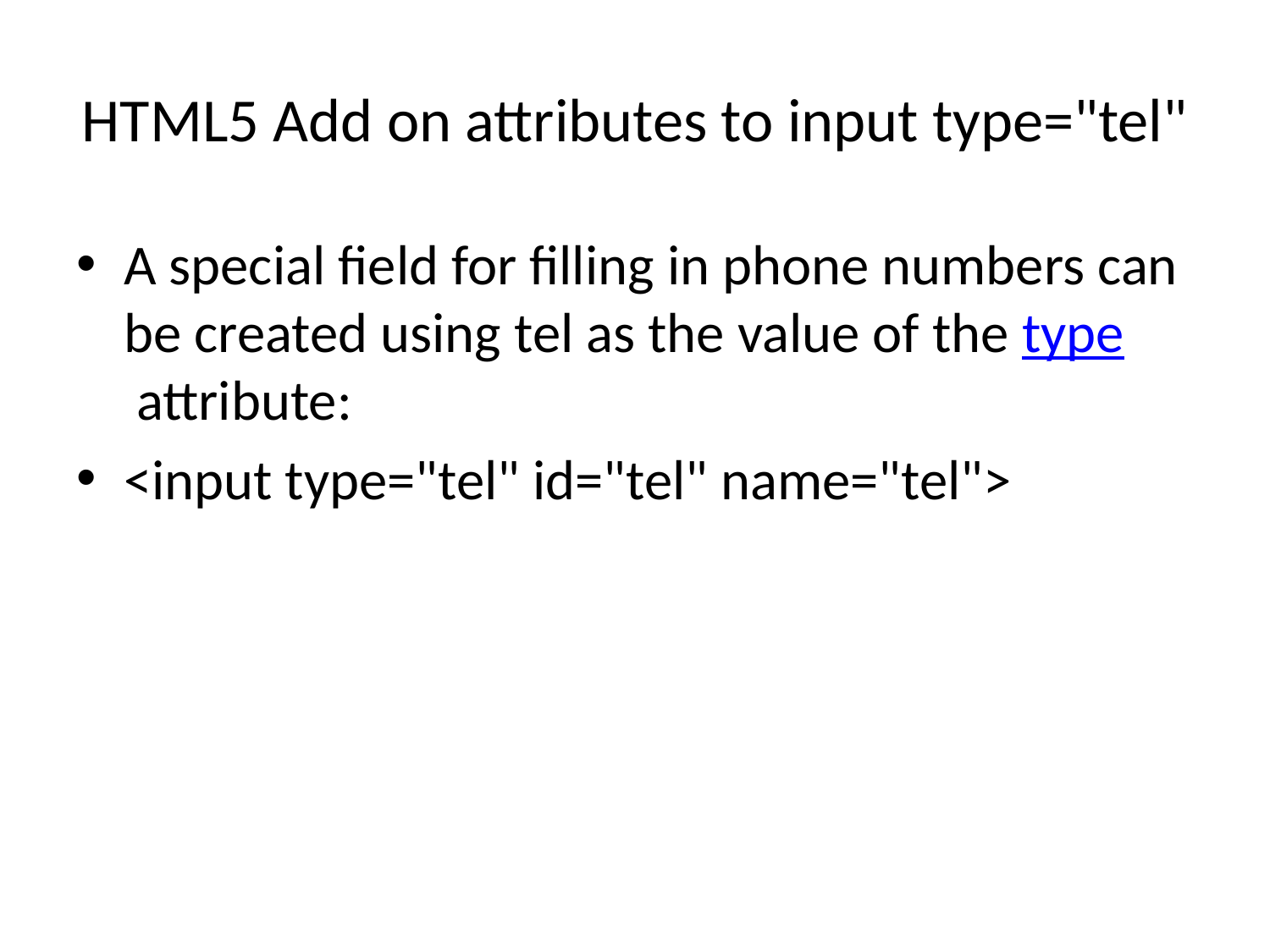

# HTML5 Add on attributes to input type="tel"
A special field for filling in phone numbers can be created using tel as the value of the type attribute:
<input type="tel" id="tel" name="tel">